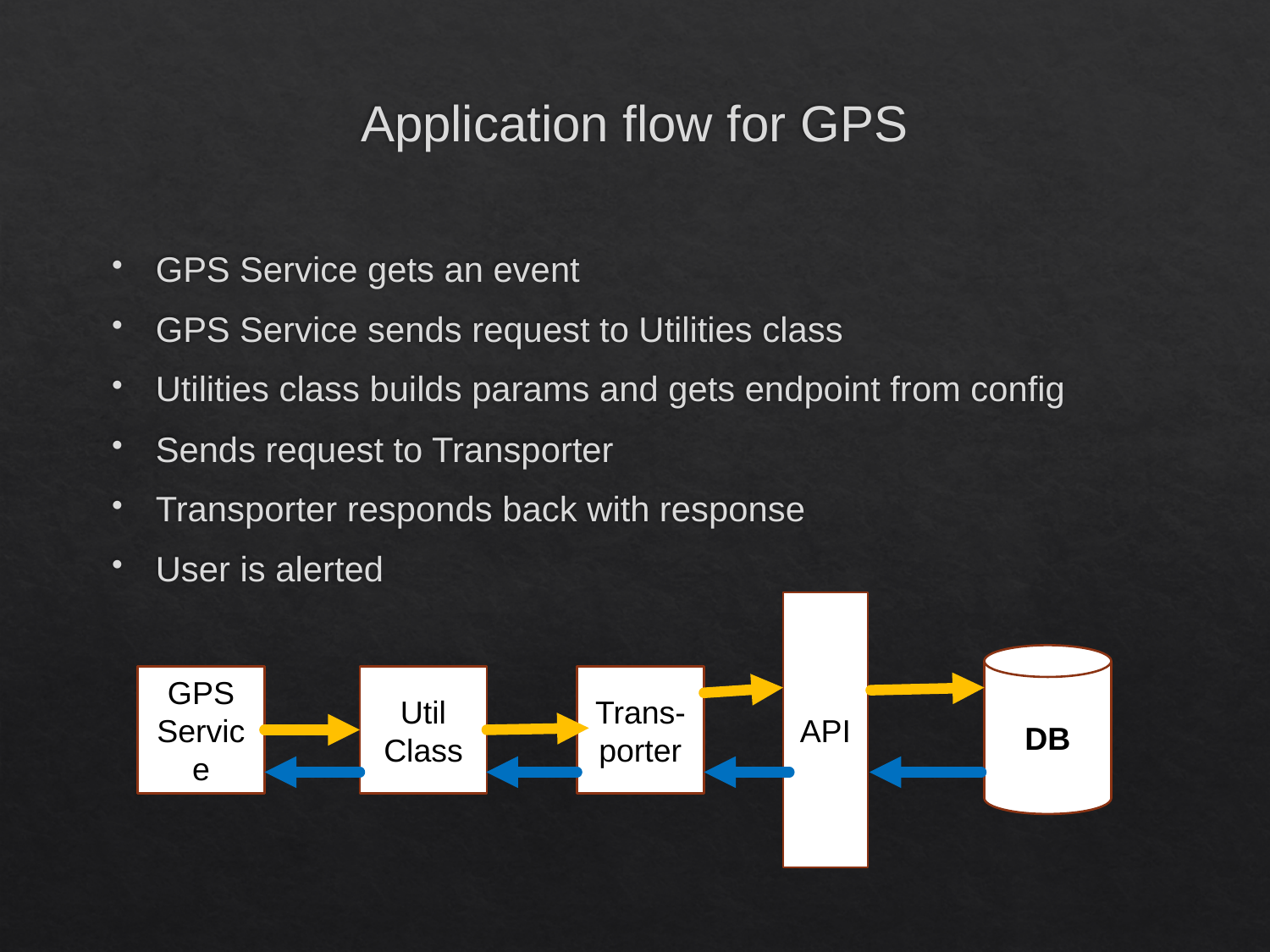

# Application flow for GPS
GPS Service gets an event
GPS Service sends request to Utilities class
Utilities class builds params and gets endpoint from config
Sends request to Transporter
Transporter responds back with response
User is alerted

API
DB
GPS
Service
Util
Class
Trans-porter